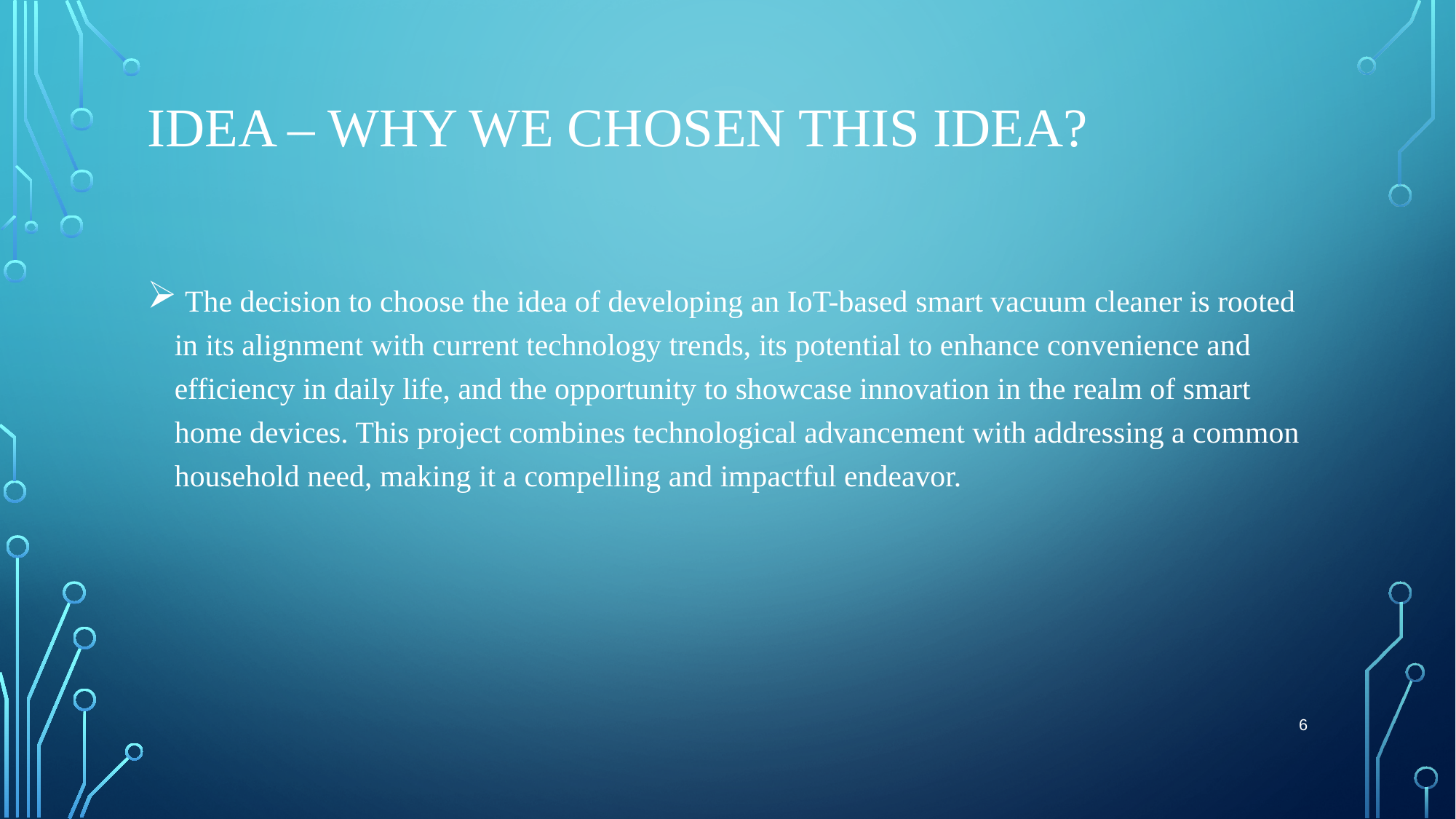

# Idea – Why we chosen this idea?
 The decision to choose the idea of developing an IoT-based smart vacuum cleaner is rooted in its alignment with current technology trends, its potential to enhance convenience and efficiency in daily life, and the opportunity to showcase innovation in the realm of smart home devices. This project combines technological advancement with addressing a common household need, making it a compelling and impactful endeavor.
6